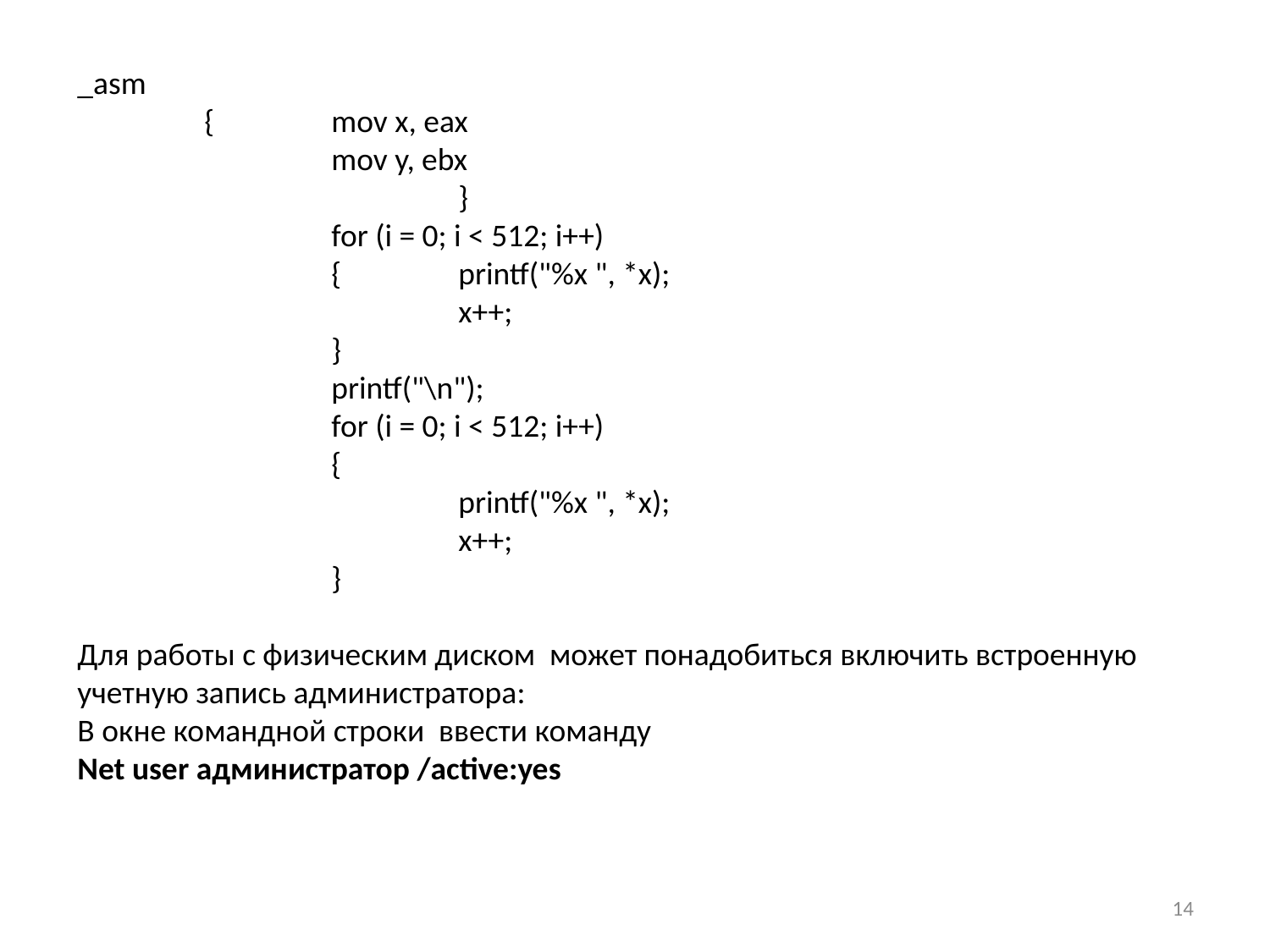

_asm
	{ 	mov x, eax
		mov y, ebx
			}
		for (i = 0; i < 512; i++)
		{	printf("%x ", *x);
			x++;
		}
		printf("\n");
		for (i = 0; i < 512; i++)
		{
			printf("%x ", *x);
			x++;
		}

Для работы с физическим диском  может понадобиться включить встроенную учетную запись администратора:
В окне командной строки  ввести команду
Net user администратор /active:yes

14